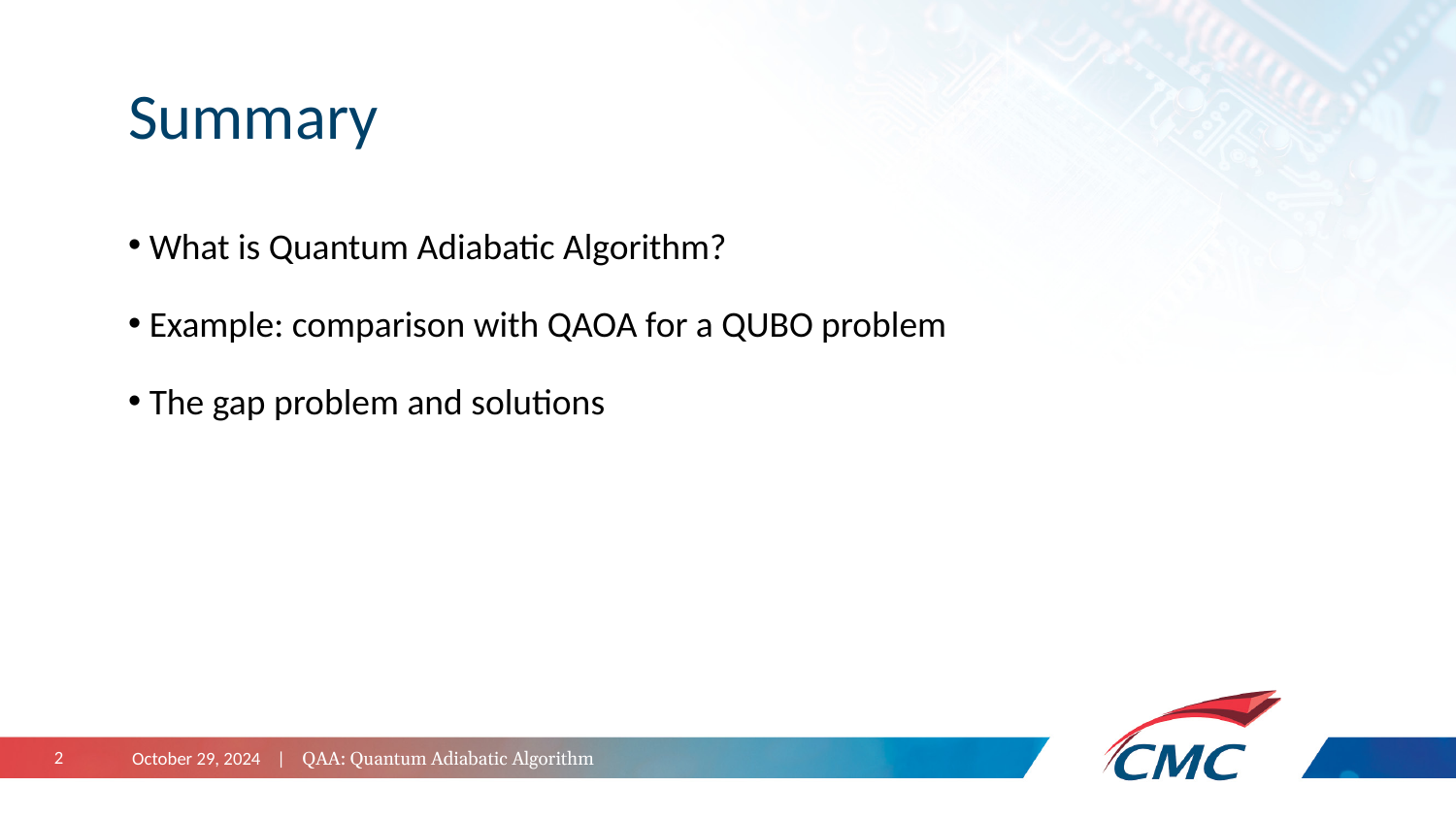

# Summary
 What is Quantum Adiabatic Algorithm?
 Example: comparison with QAOA for a QUBO problem
 The gap problem and solutions

October 29, 2024    |    QAA: Quantum Adiabatic Algorithm
2